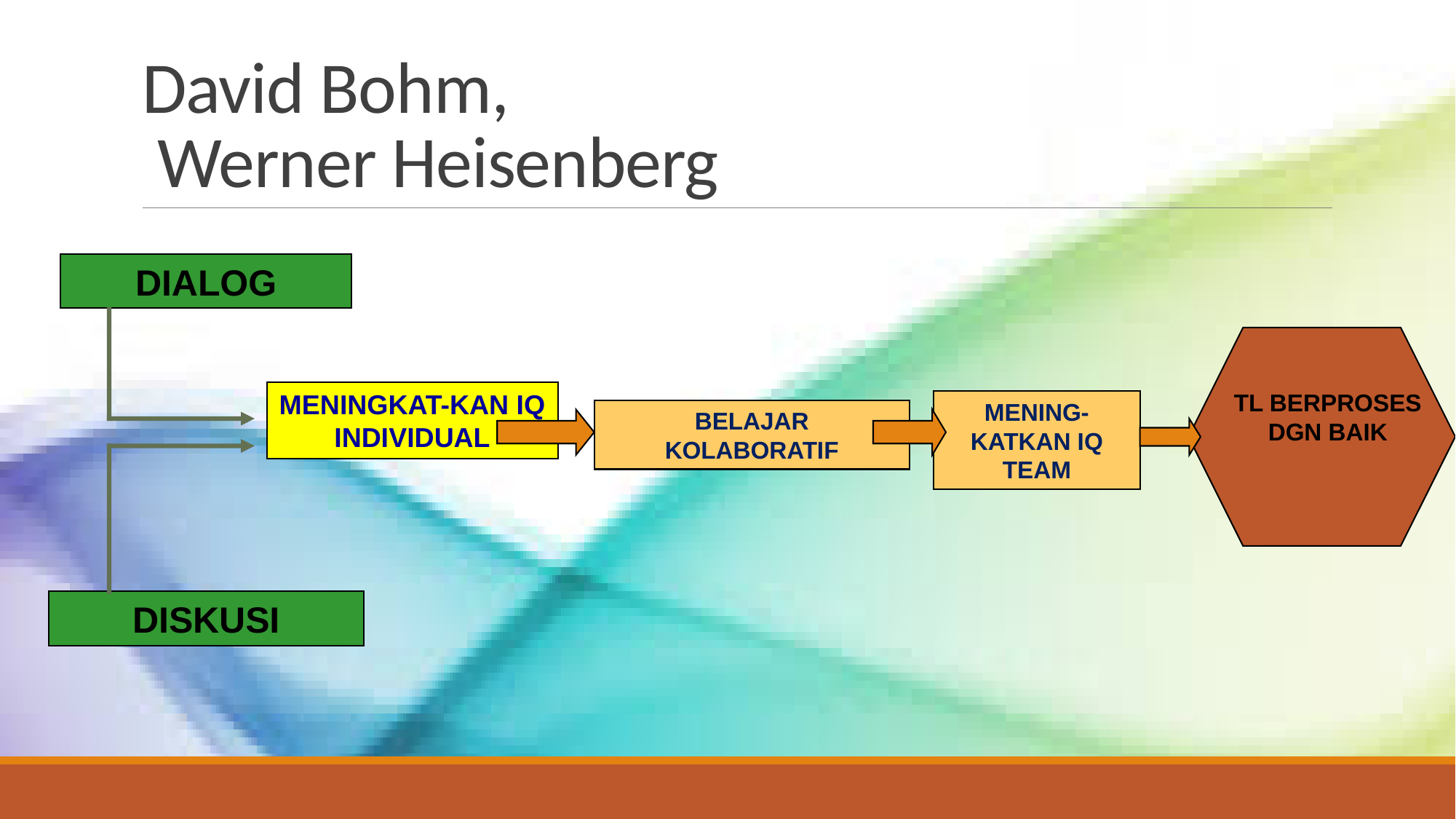

# David Bohm, Werner Heisenberg
DIALOG

MENINGKAT-KAN IQ INDIVIDUAL
TL BERPROSES DGN BAIK
MENING-KATKAN IQ TEAM
BELAJAR KOLABORATIF

DISKUSI